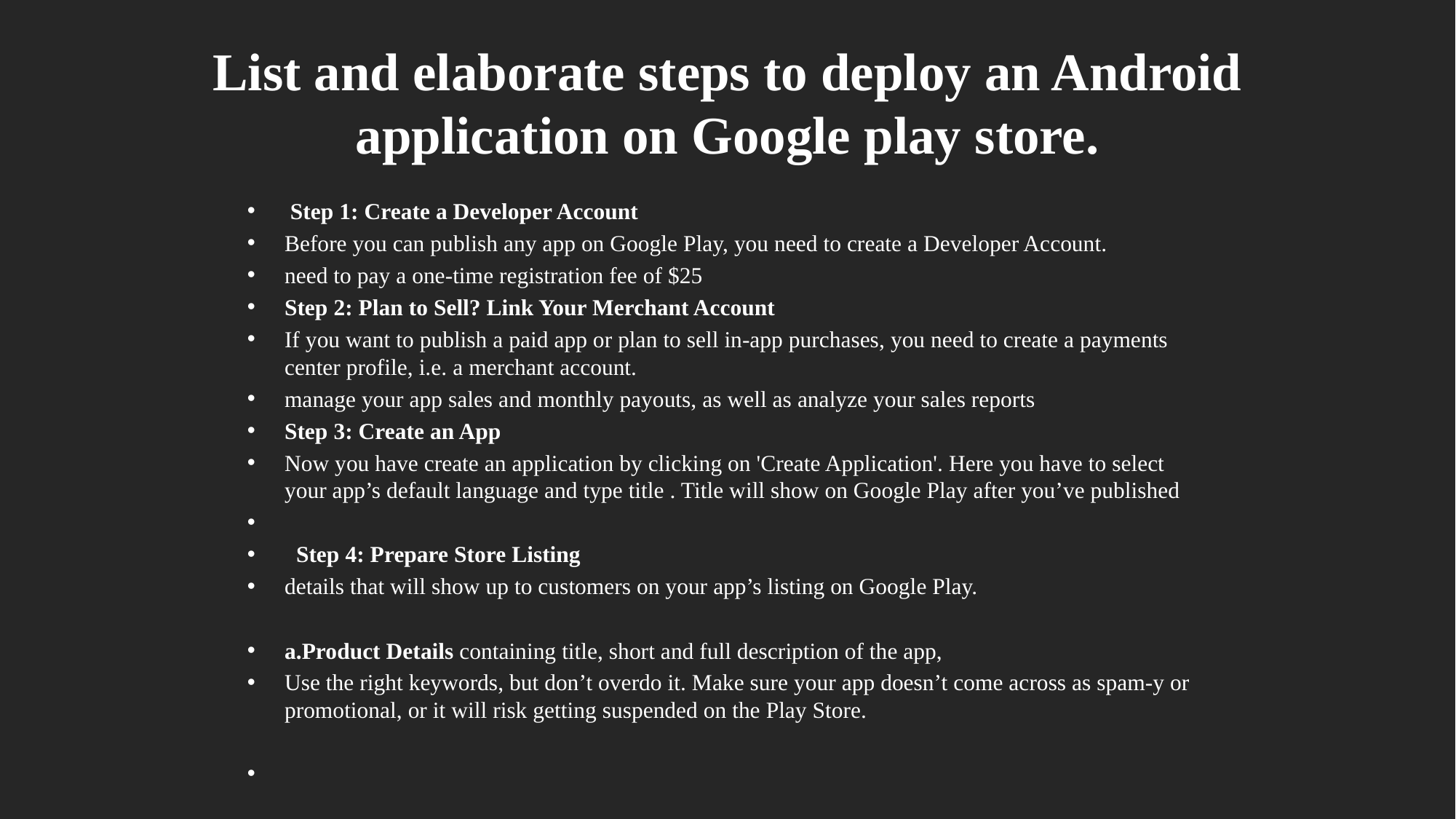

# List and elaborate steps to deploy an Android application on Google play store.
 Step 1: Create a Developer Account
Before you can publish any app on Google Play, you need to create a Developer Account.
need to pay a one-time registration fee of $25
Step 2: Plan to Sell? Link Your Merchant Account
If you want to publish a paid app or plan to sell in-app purchases, you need to create a payments center profile, i.e. a merchant account.
manage your app sales and monthly payouts, as well as analyze your sales reports
Step 3: Create an App
Now you have create an application by clicking on 'Create Application'. Here you have to select your app’s default language and type title . Title will show on Google Play after you’ve published

  Step 4: Prepare Store Listing
details that will show up to customers on your app’s listing on Google Play.

a.Product Details containing title, short and full description of the app,
Use the right keywords, but don’t overdo it. Make sure your app doesn’t come across as spam-y or promotional, or it will risk getting suspended on the Play Store.